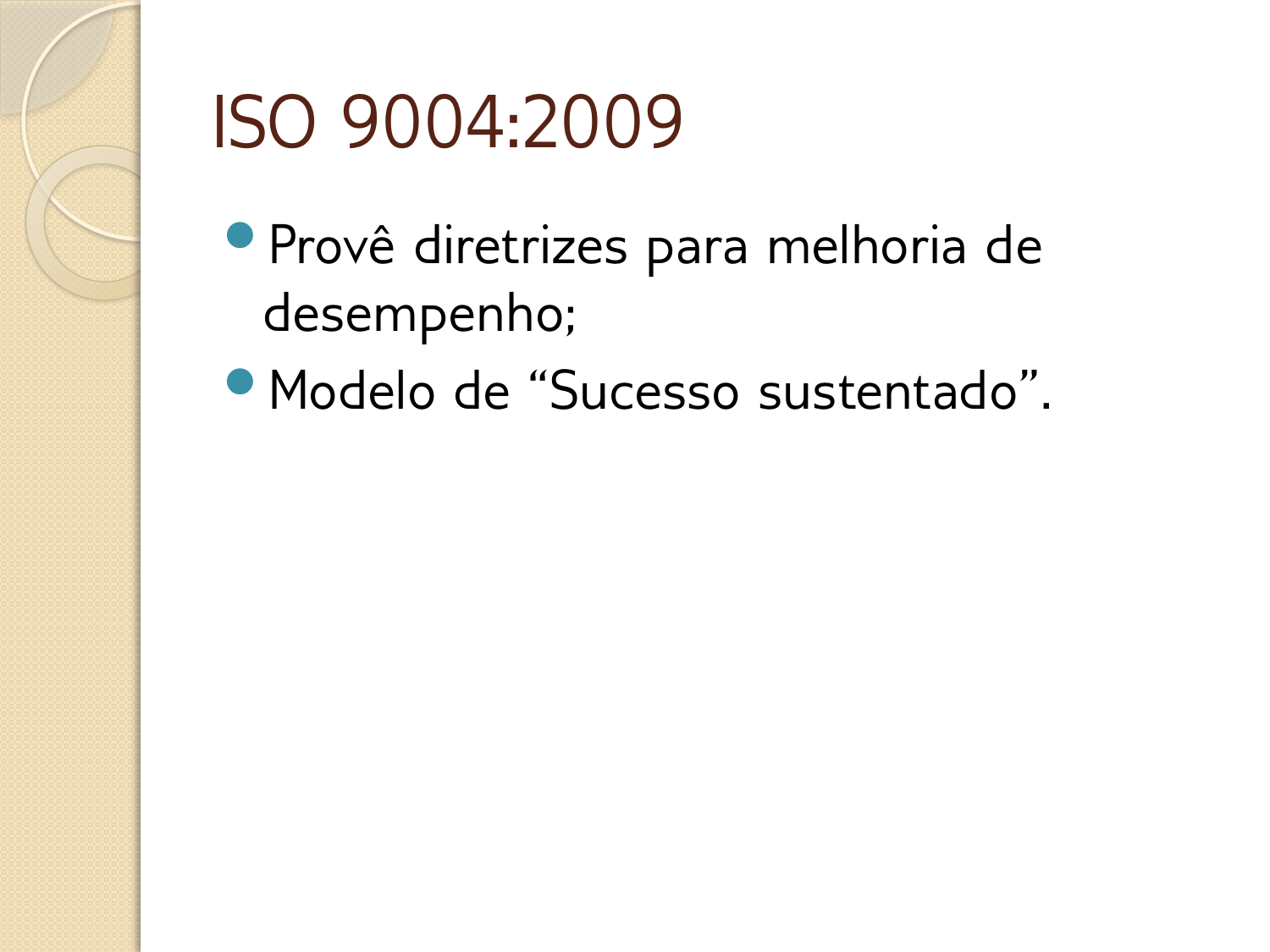

# ISO 9004:2009
Provê diretrizes para melhoria de desempenho;
Modelo de “Sucesso sustentado”.